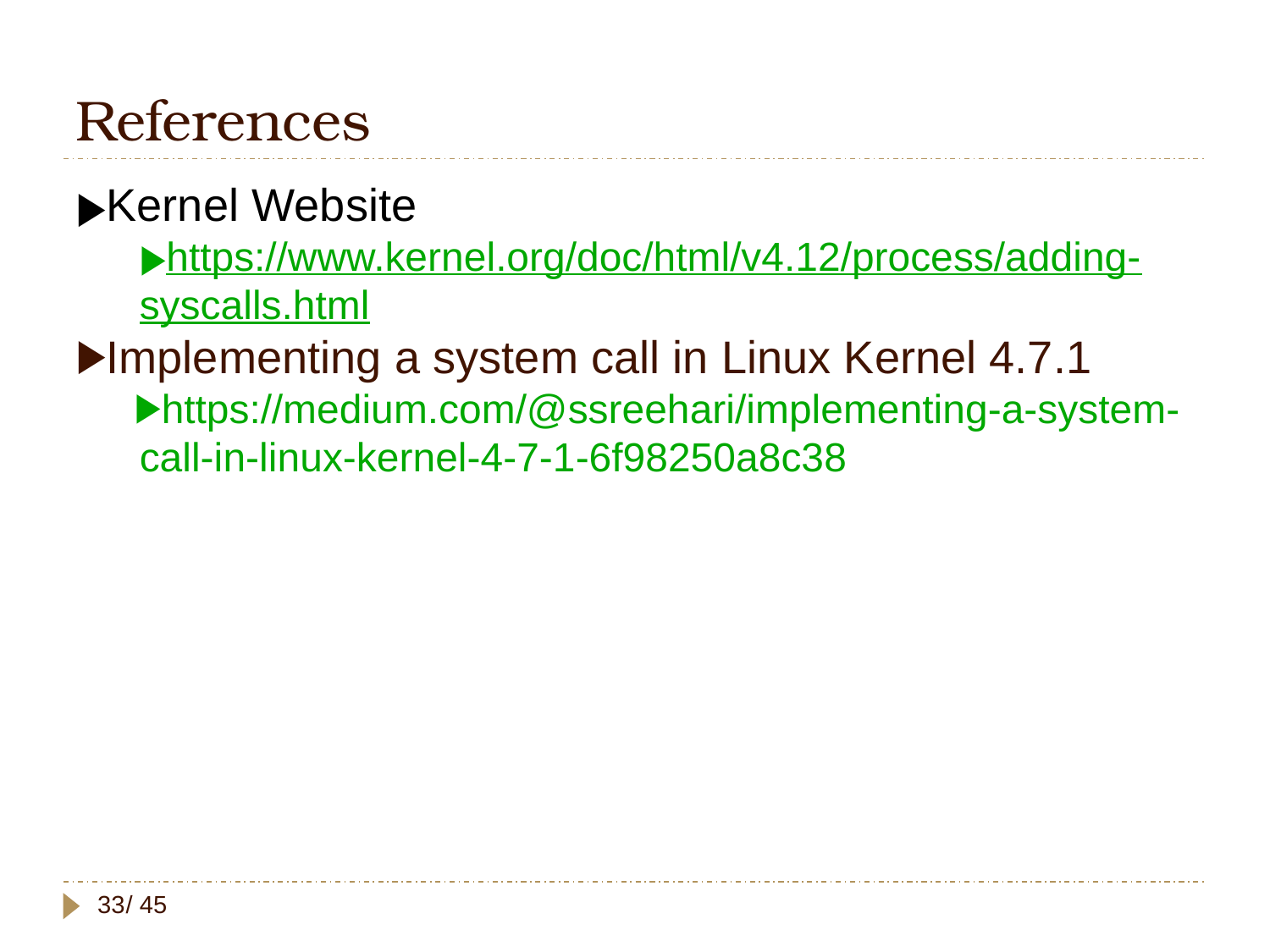

References
Kernel Website
https://www.kernel.org/doc/html/v4.12/process/adding-syscalls.html
Implementing a system call in Linux Kernel 4.7.1
https://medium.com/@ssreehari/implementing-a-system-call-in-linux-kernel-4-7-1-6f98250a8c38
/ 45
33